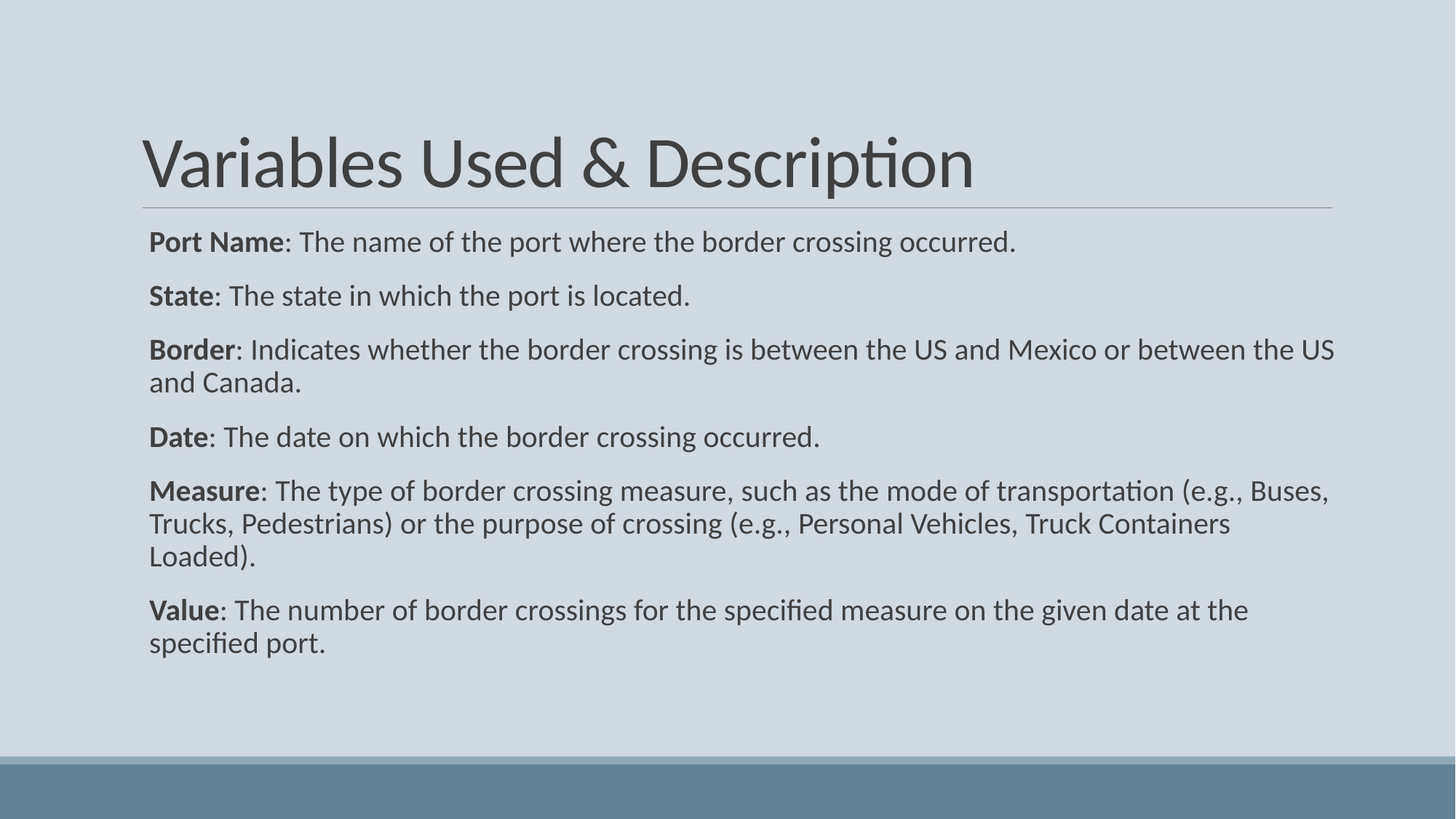

# Variables Used & Description
Port Name: The name of the port where the border crossing occurred.
State: The state in which the port is located.
Border: Indicates whether the border crossing is between the US and Mexico or between the US and Canada.
Date: The date on which the border crossing occurred.
Measure: The type of border crossing measure, such as the mode of transportation (e.g., Buses, Trucks, Pedestrians) or the purpose of crossing (e.g., Personal Vehicles, Truck Containers Loaded).
Value: The number of border crossings for the specified measure on the given date at the specified port.